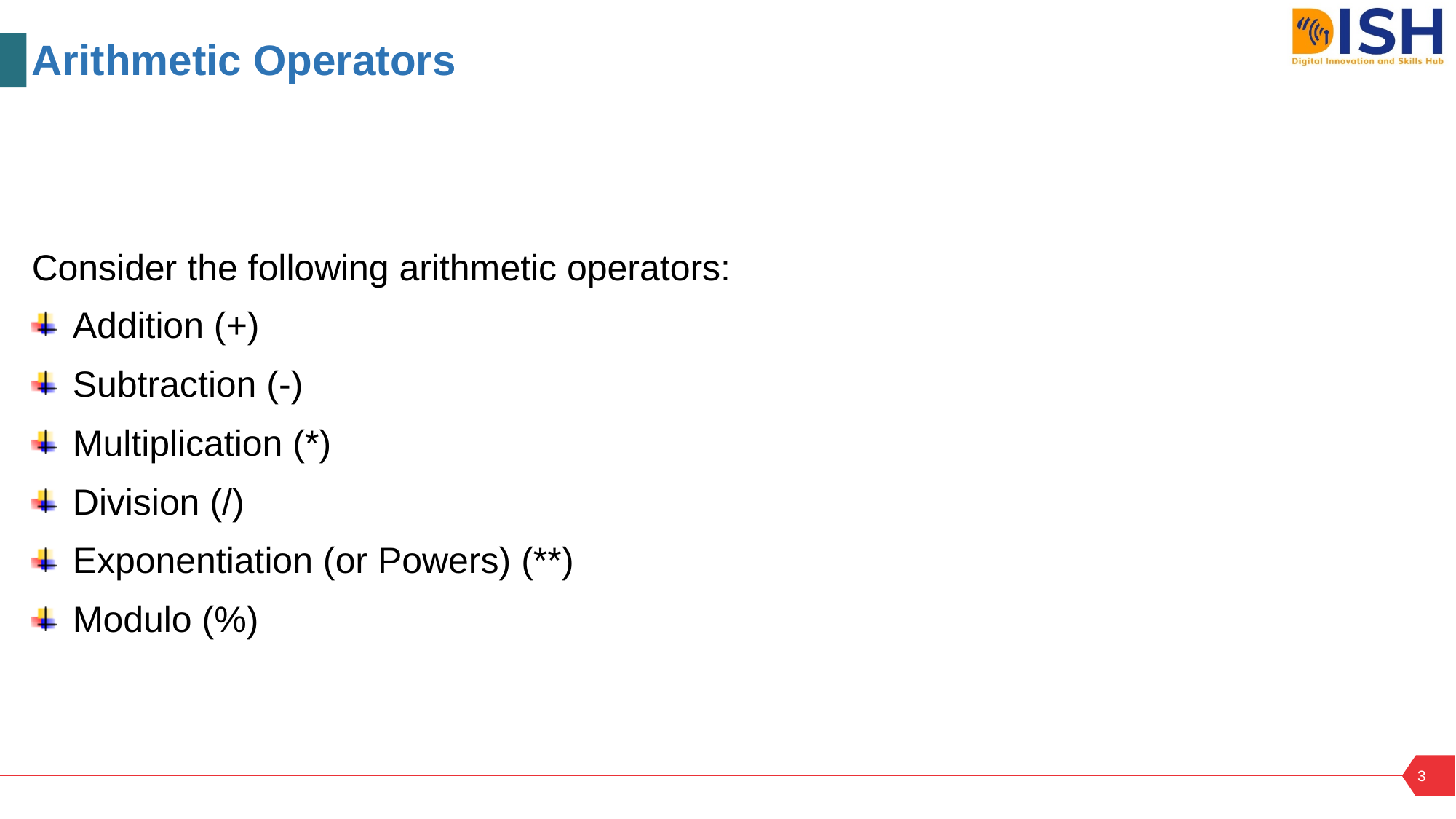

Arithmetic Operators
Consider the following arithmetic operators:
Addition (+)
Subtraction (-)
Multiplication (*)
Division (/)
Exponentiation (or Powers) (**)
Modulo (%)